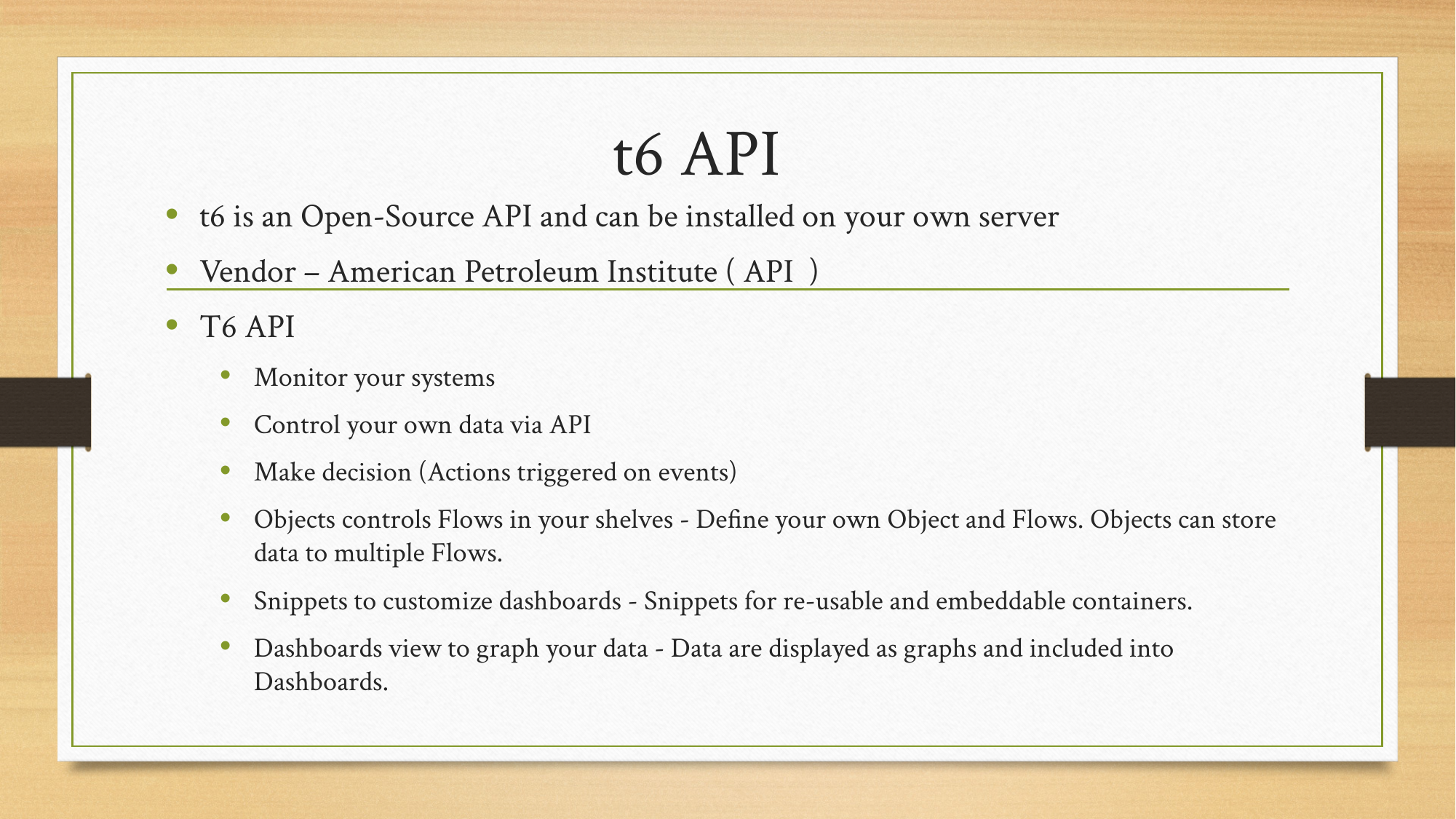

# t6 API
t6 is an Open-Source API and can be installed on your own server
Vendor – American Petroleum Institute ( API  )
T6 API
Monitor your systems
Control your own data via API
Make decision (Actions triggered on events)
Objects controls Flows in your shelves - Define your own Object and Flows. Objects can store data to multiple Flows.
Snippets to customize dashboards - Snippets for re-usable and embeddable containers.
Dashboards view to graph your data - Data are displayed as graphs and included into Dashboards.